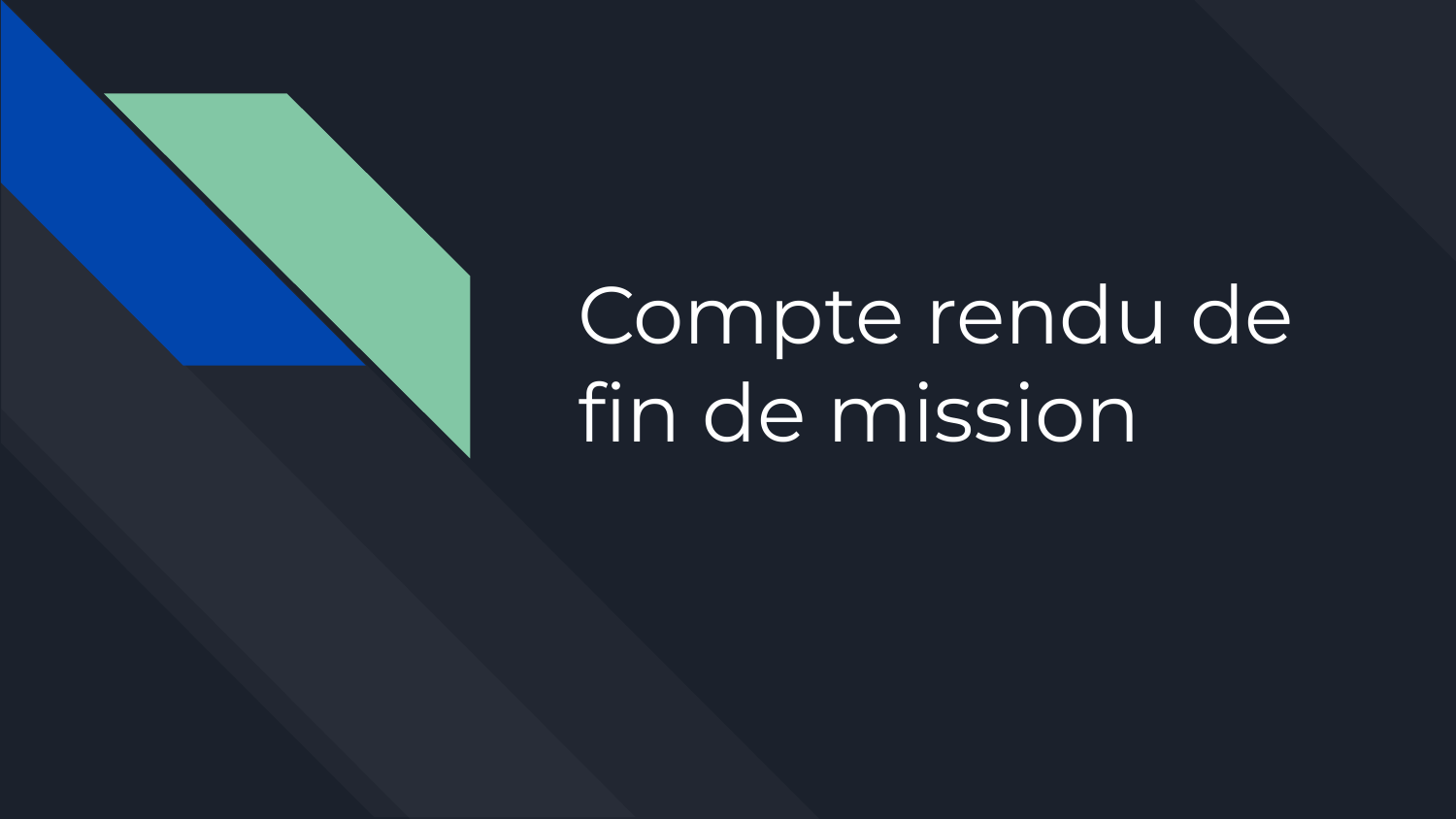

# Compte rendu de fin de mission